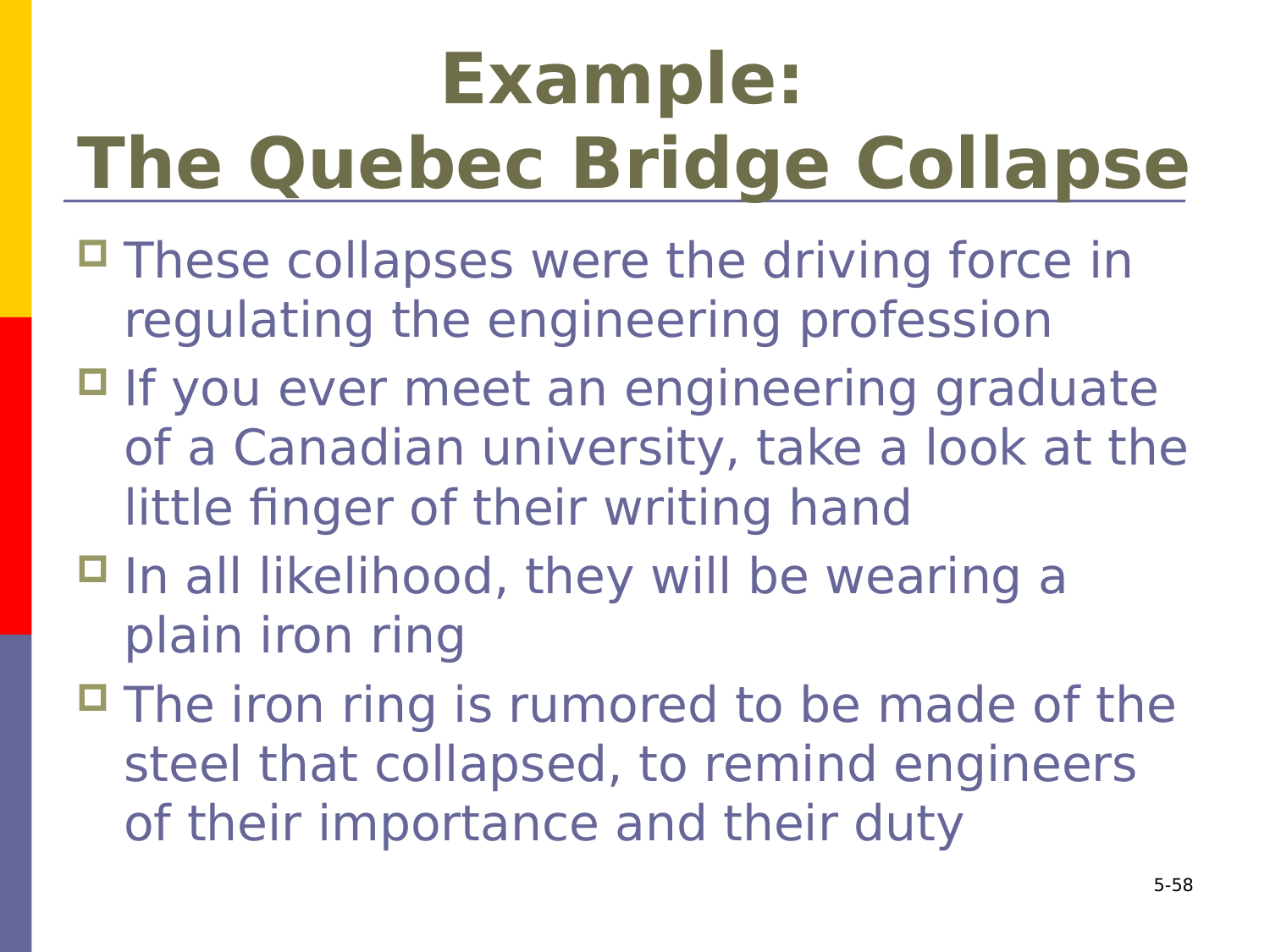

# Example: The Quebec Bridge Collapse
These collapses were the driving force in regulating the engineering profession
If you ever meet an engineering graduate of a Canadian university, take a look at the little finger of their writing hand
In all likelihood, they will be wearing a plain iron ring
The iron ring is rumored to be made of the steel that collapsed, to remind engineers of their importance and their duty
5-58